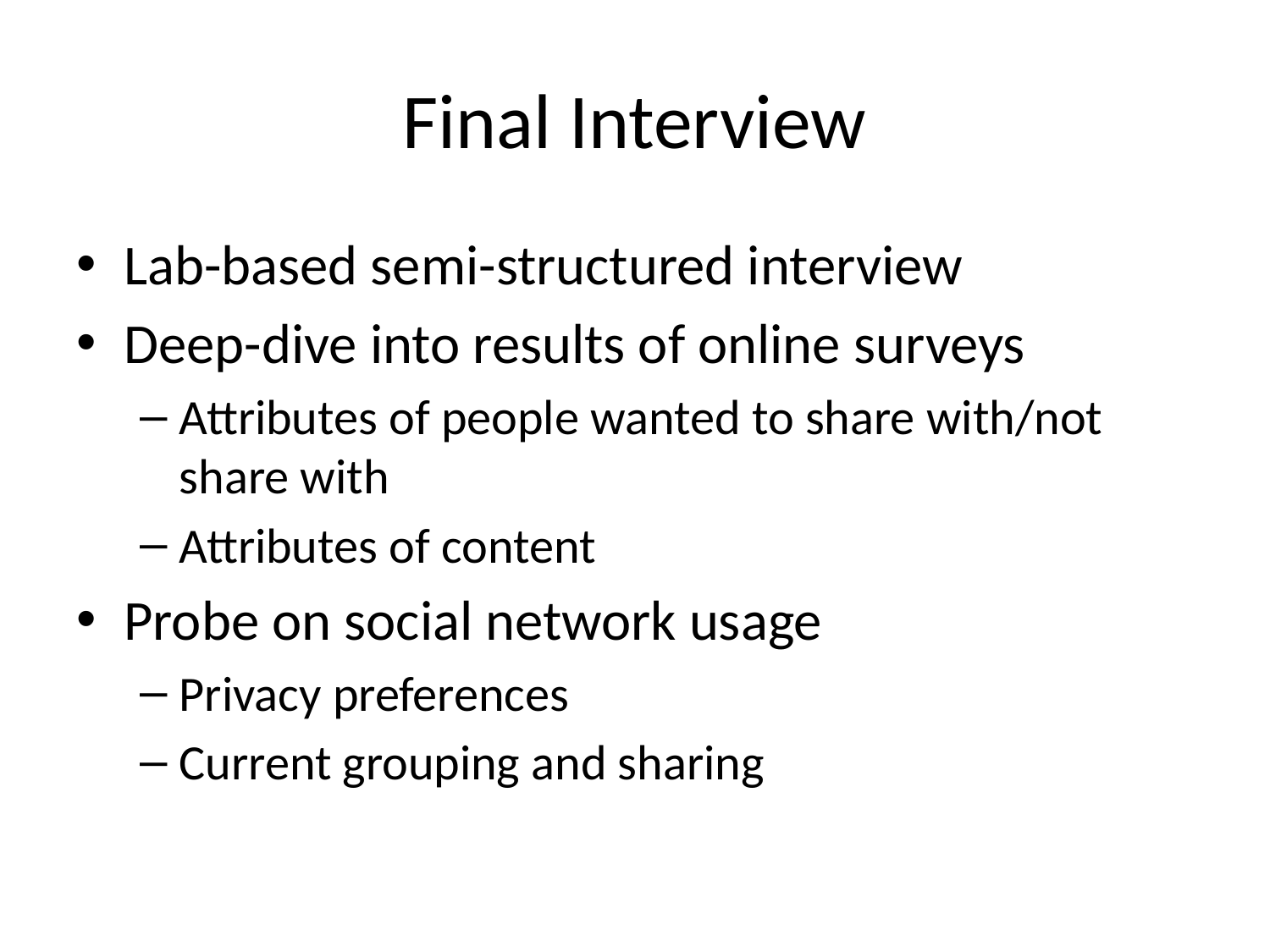

# Final Interview
Lab-based semi-structured interview
Deep-dive into results of online surveys
Attributes of people wanted to share with/not share with
Attributes of content
Probe on social network usage
Privacy preferences
Current grouping and sharing